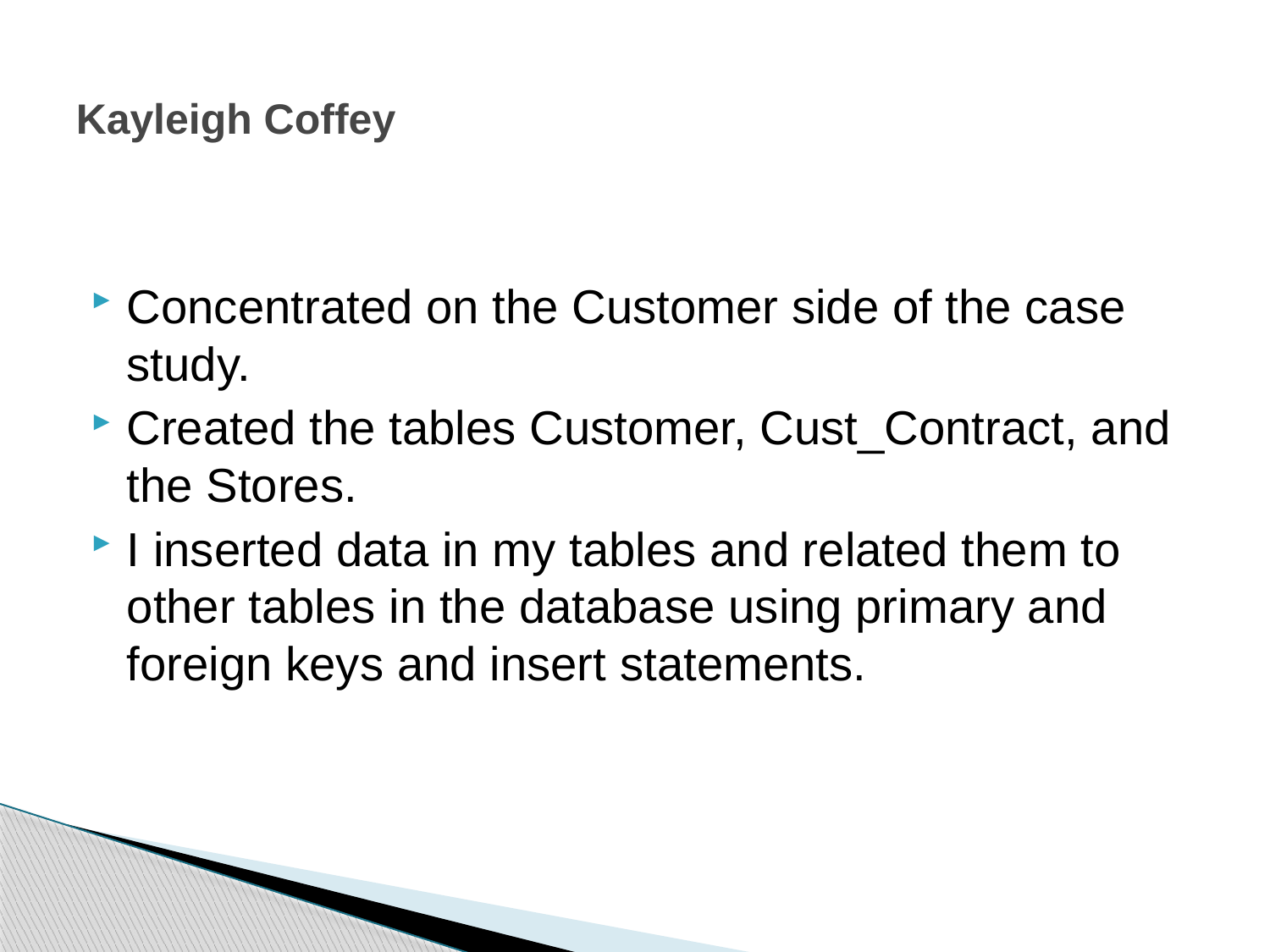

# Kayleigh Coffey

Concentrated on the Customer side of the case study.
Created the tables Customer, Cust_Contract, and the Stores.
I inserted data in my tables and related them to other tables in the database using primary and foreign keys and insert statements.